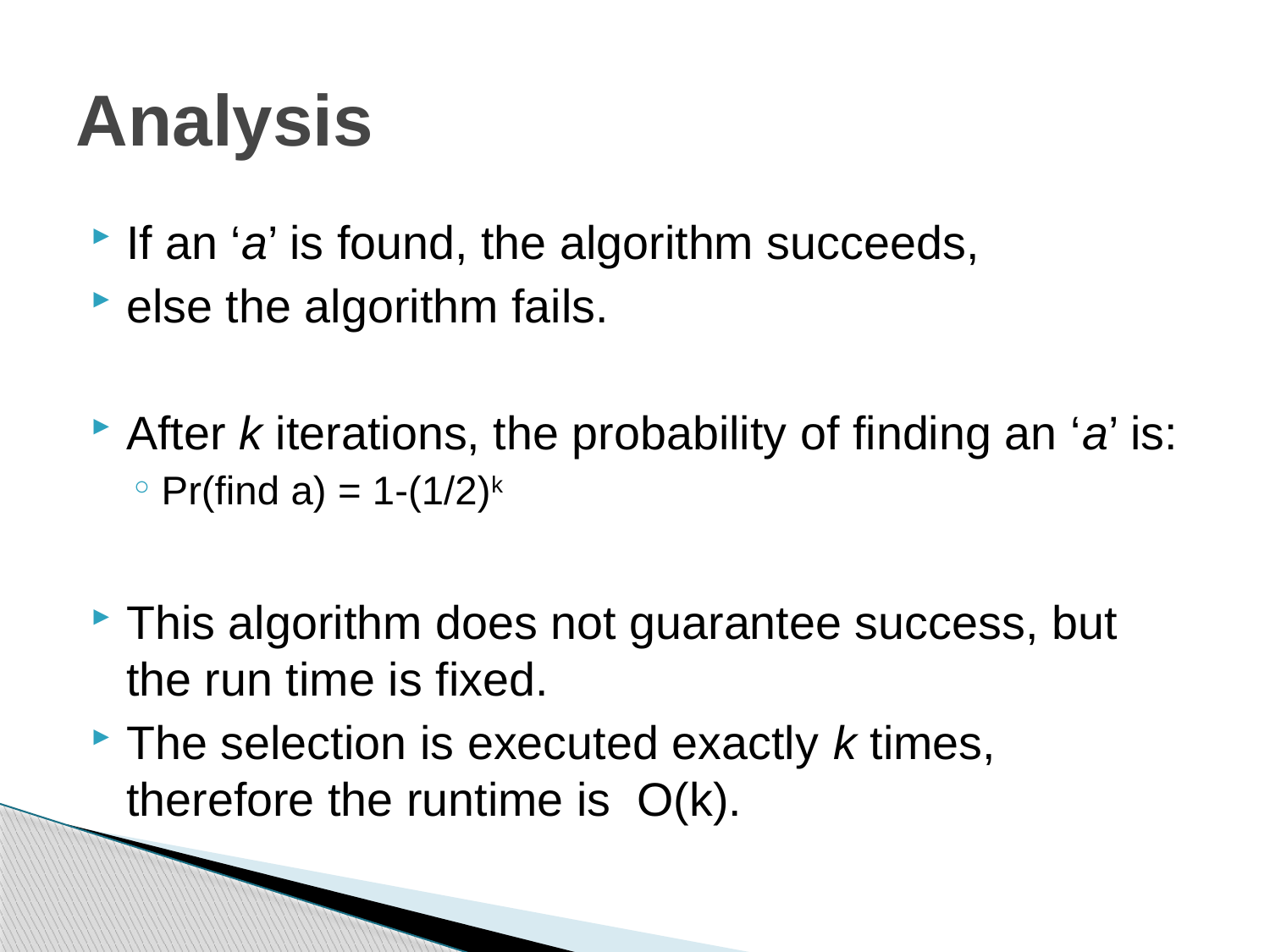

# Analysis
If an ‘a’ is found, the algorithm succeeds,
else the algorithm fails.

After k iterations, the probability of finding an ‘a’ is:
Pr(find a) = 1-(1/2)k

This algorithm does not guarantee success, but the run time is fixed.
The selection is executed exactly k times, therefore the runtime is  O(k).